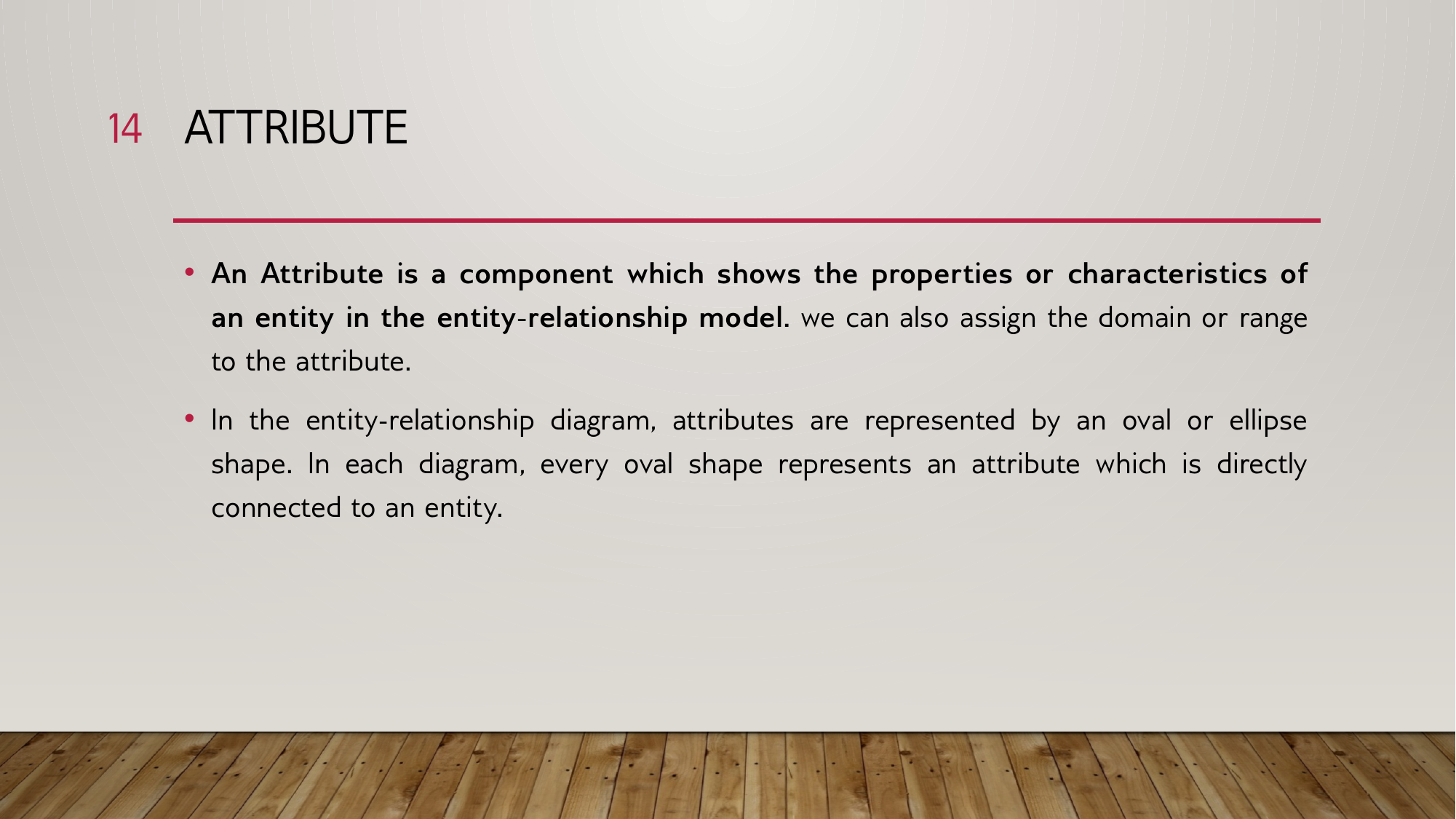

14
# Attribute
An Attribute is a component which shows the properties or characteristics of an entity in the entity-relationship model. we can also assign the domain or range to the attribute.
In the entity-relationship diagram, attributes are represented by an oval or ellipse shape. In each diagram, every oval shape represents an attribute which is directly connected to an entity.